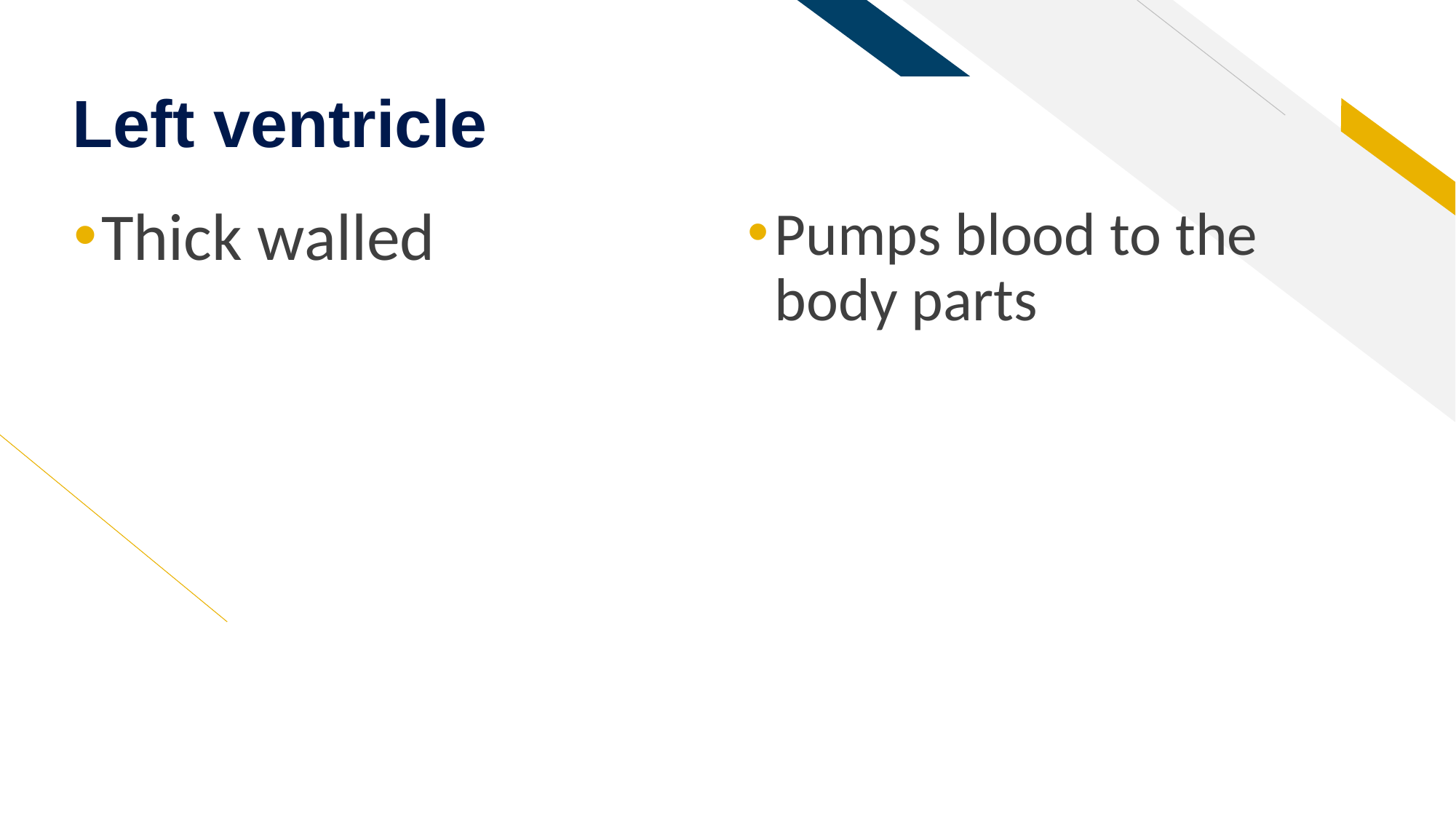

# Left ventricle
Thick walled
Pumps blood to the body parts